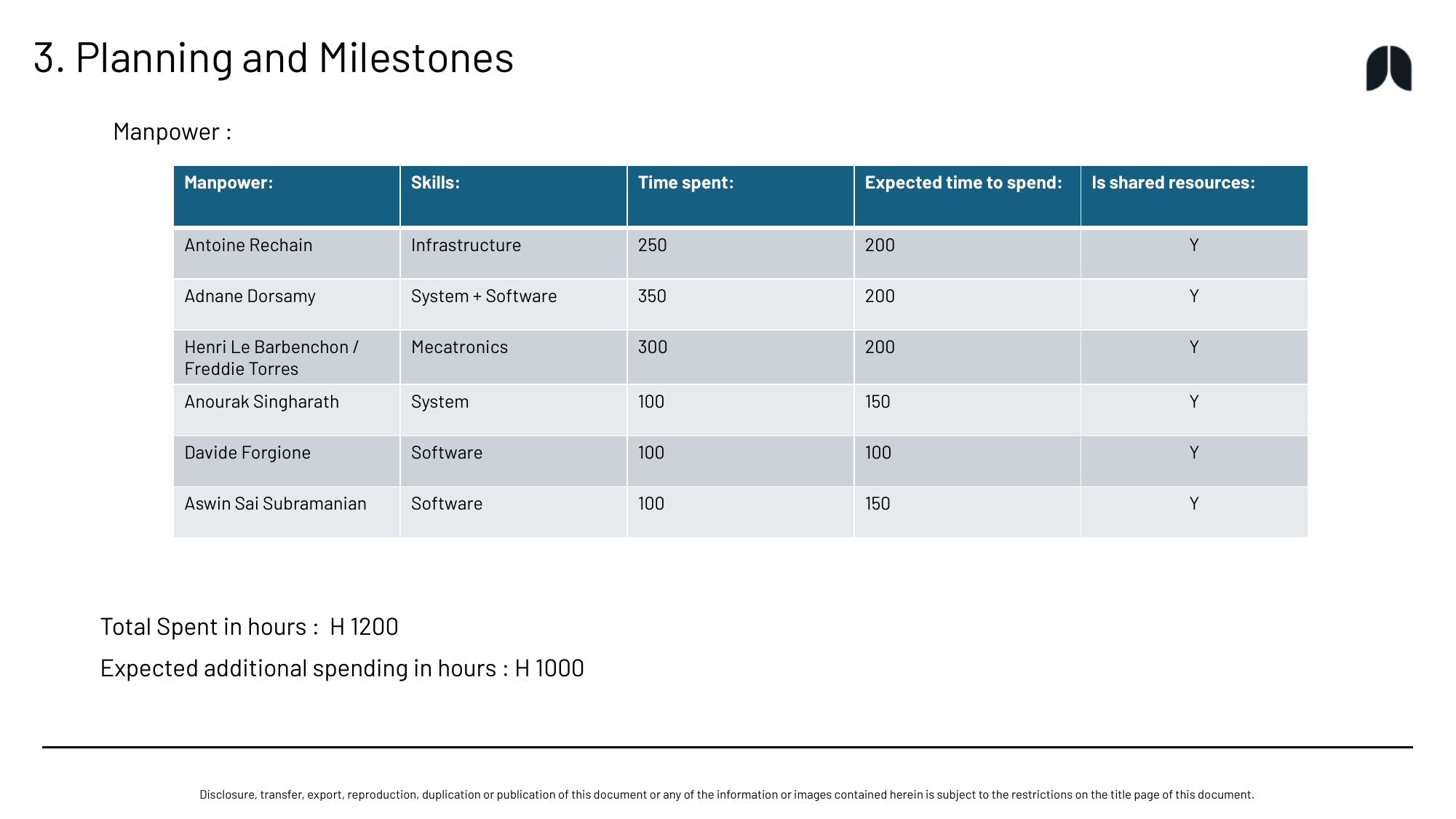

3. Planning and Milestones
Manpower :
| Manpower: | Skills: | Time spent: | Expected time to spend: | Is shared resources: |
| --- | --- | --- | --- | --- |
| Antoine Rechain | Infrastructure | 250 | 200 | Y |
| Adnane Dorsamy | System + Software | 350 | 200 | Y |
| Henri Le Barbenchon / Freddie Torres | Mecatronics | 300 | 200 | Y |
| Anourak Singharath | System | 100 | 150 | Y |
| Davide Forgione | Software | 100 | 100 | Y |
| Aswin Sai Subramanian | Software | 100 | 150 | Y |
Total Spent in hours :  H 1200
Expected additional spending in hours : H 1000